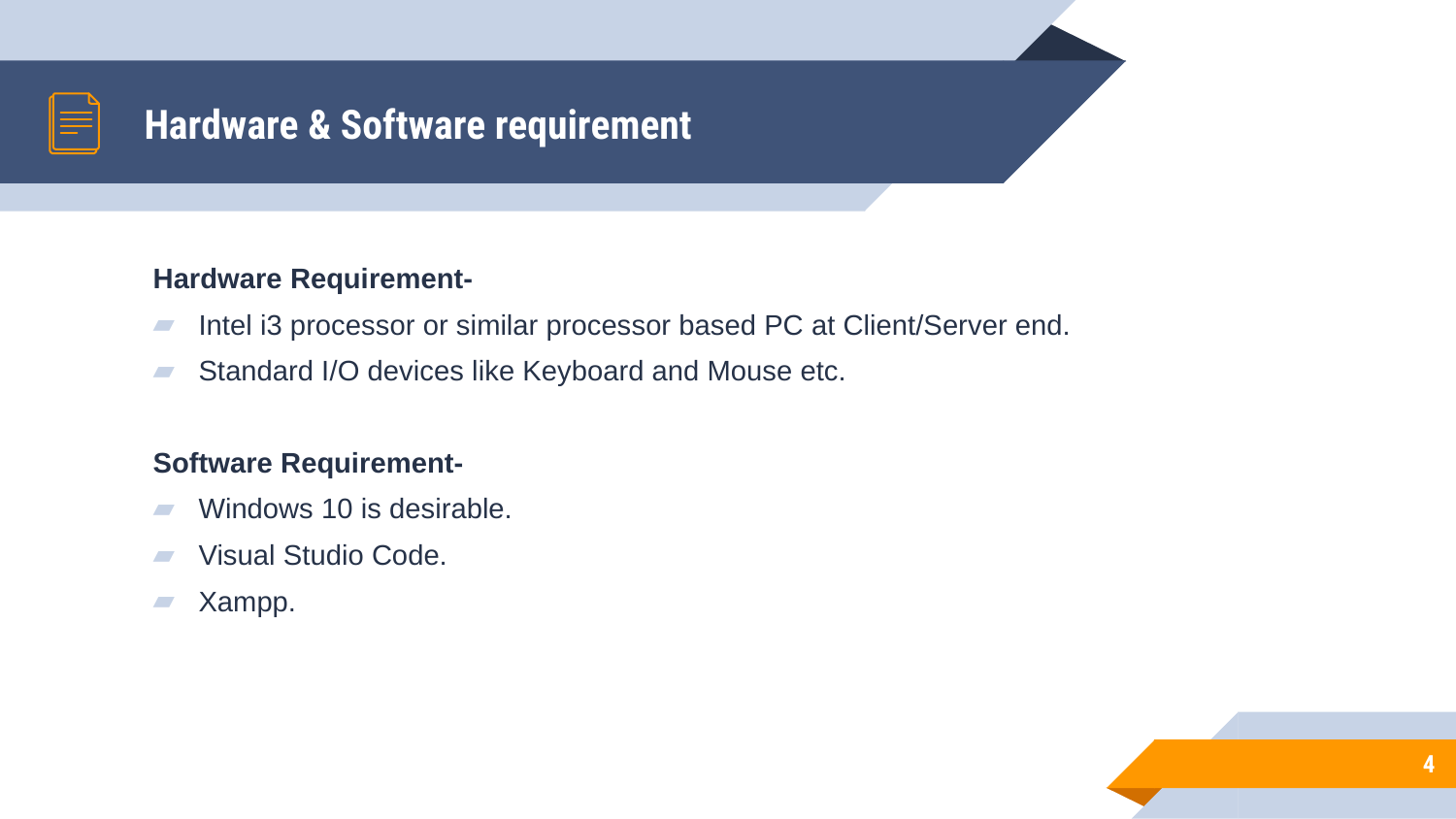

# Hardware & Software requirement

Hardware Requirement-
Intel i3 processor or similar processor based PC at Client/Server end.
Standard I/O devices like Keyboard and Mouse etc.

Software Requirement-
Windows 10 is desirable.
Visual Studio Code.
Xampp.
4